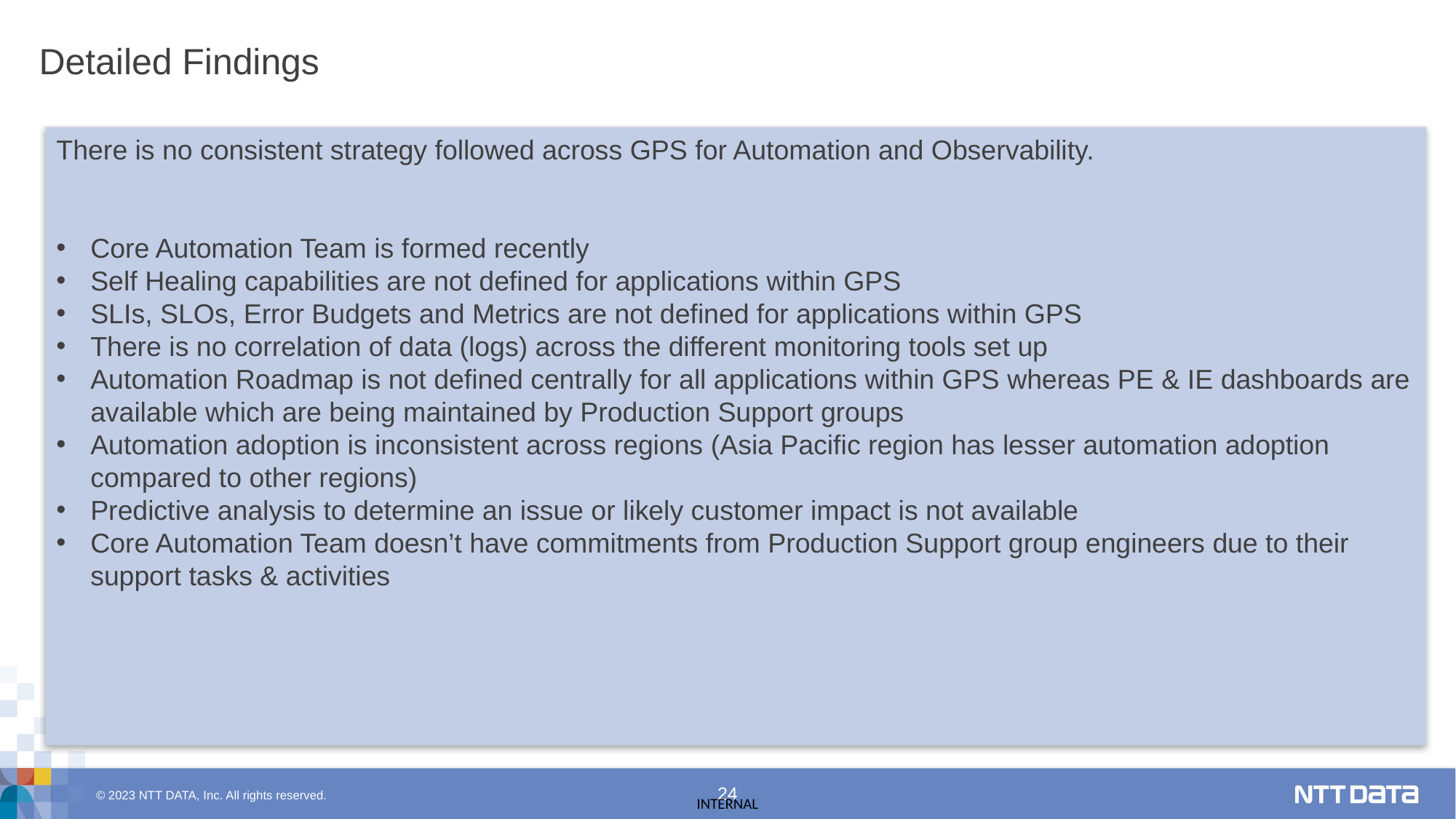

# Detailed Findings
There is no consistent strategy followed across GPS for Automation and Observability.

Core Automation Team is formed recently
Self Healing capabilities are not defined for applications within GPS
SLIs, SLOs, Error Budgets and Metrics are not defined for applications within GPS
There is no correlation of data (logs) across the different monitoring tools set up
Automation Roadmap is not defined centrally for all applications within GPS whereas PE & IE dashboards are available which are being maintained by Production Support groups
Automation adoption is inconsistent across regions (Asia Pacific region has lesser automation adoption compared to other regions)
Predictive analysis to determine an issue or likely customer impact is not available
Core Automation Team doesn’t have commitments from Production Support group engineers due to their support tasks & activities